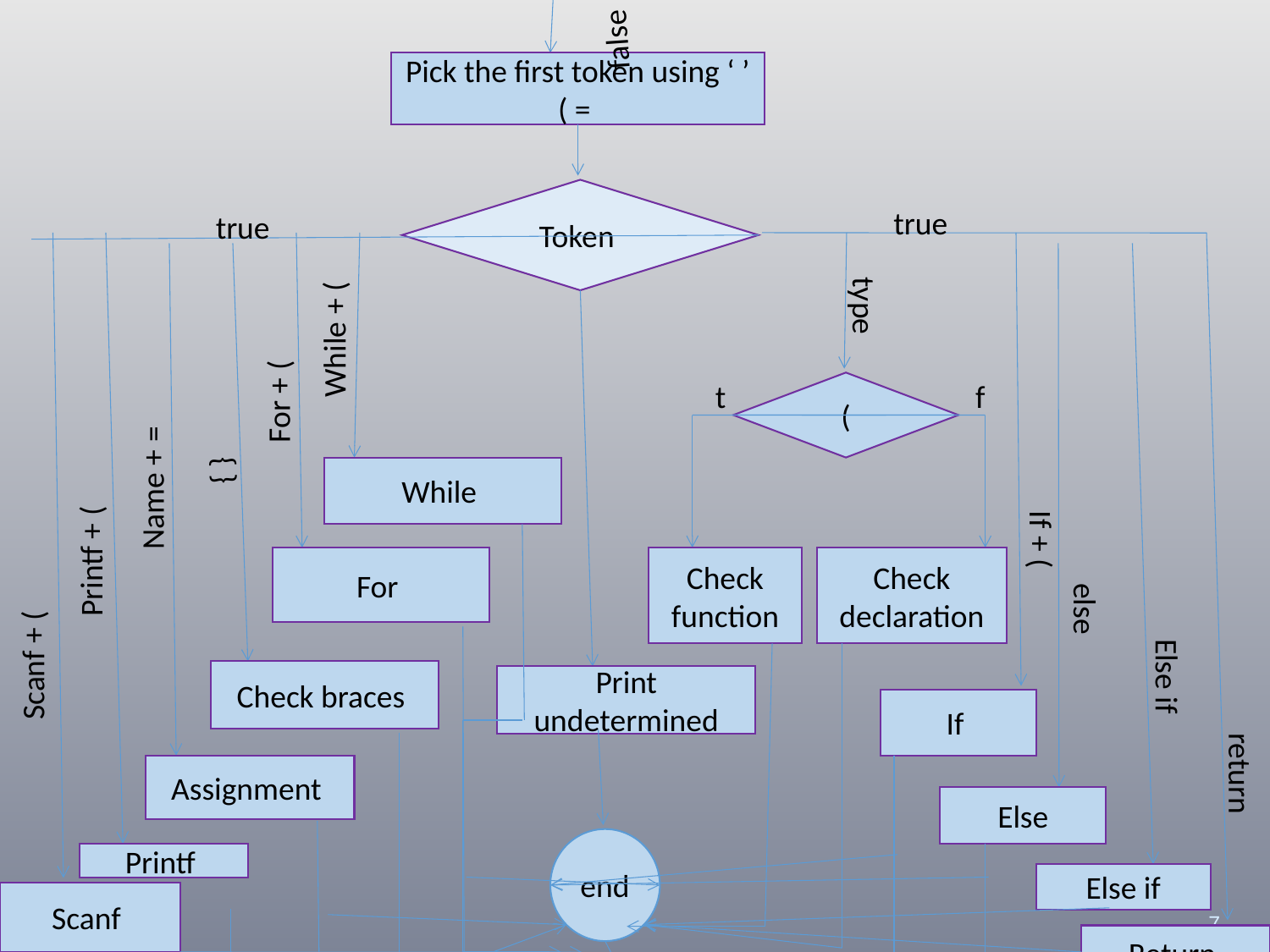

false
Pick the first token using ‘ ’ ( =
Token
true
true
While + (
type
For + (
t
f
(
{ }
Name + =
While
Printf + (
Check function
Check declaration
For
If + (
else
Scanf + (
Check braces
Print undetermined
If
Else if
Assignment
Else
return
end
Printf
Else if
Scanf
7
Return